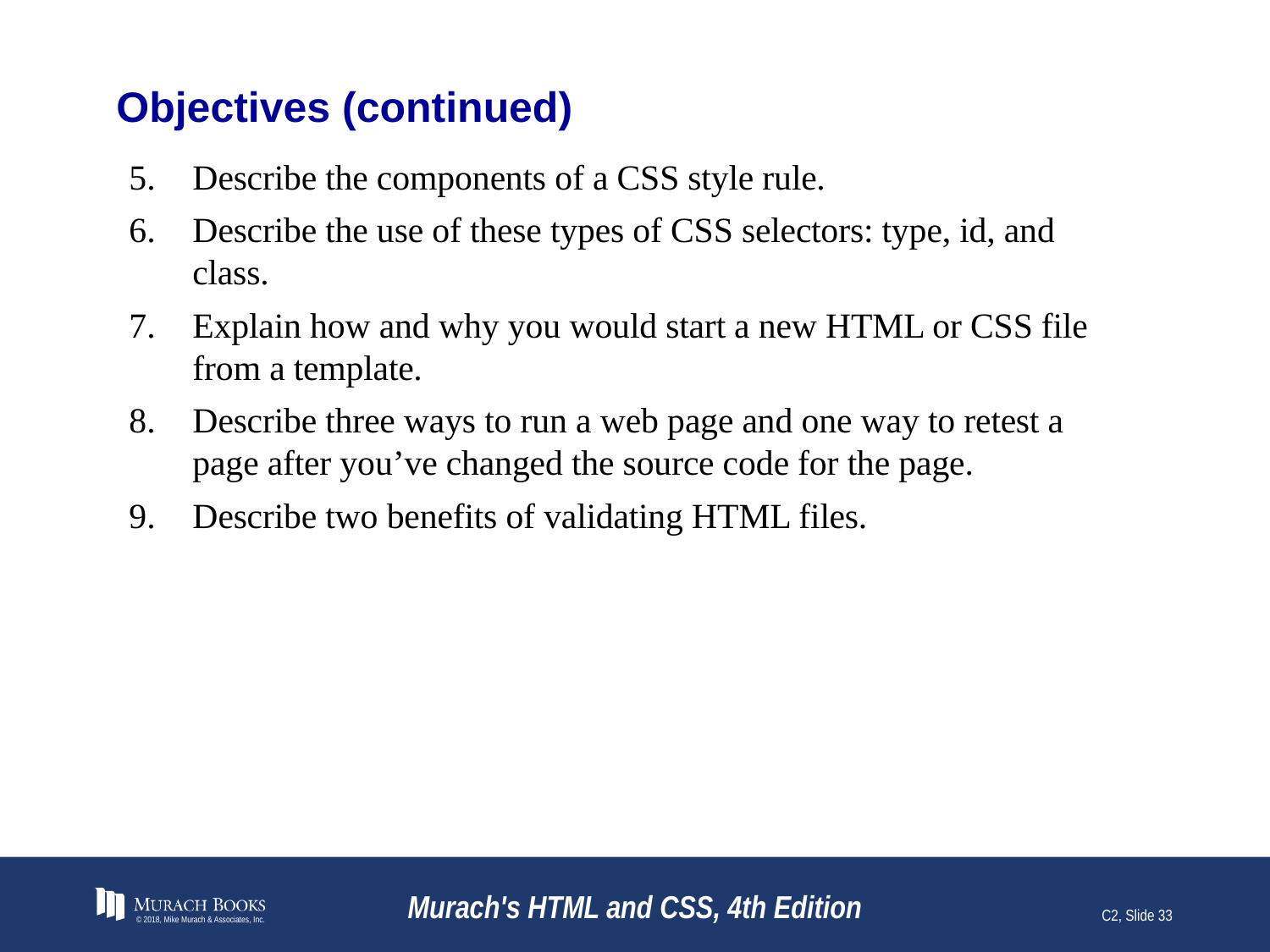

# Objectives (continued)
Describe the components of a CSS style rule.
Describe the use of these types of CSS selectors: type, id, and class.
Explain how and why you would start a new HTML or CSS file from a template.
Describe three ways to run a web page and one way to retest a page after you’ve changed the source code for the page.
Describe two benefits of validating HTML files.

© 2018, Mike Murach & Associates, Inc.
Murach's HTML and CSS, 4th Edition

C2, Slide 33